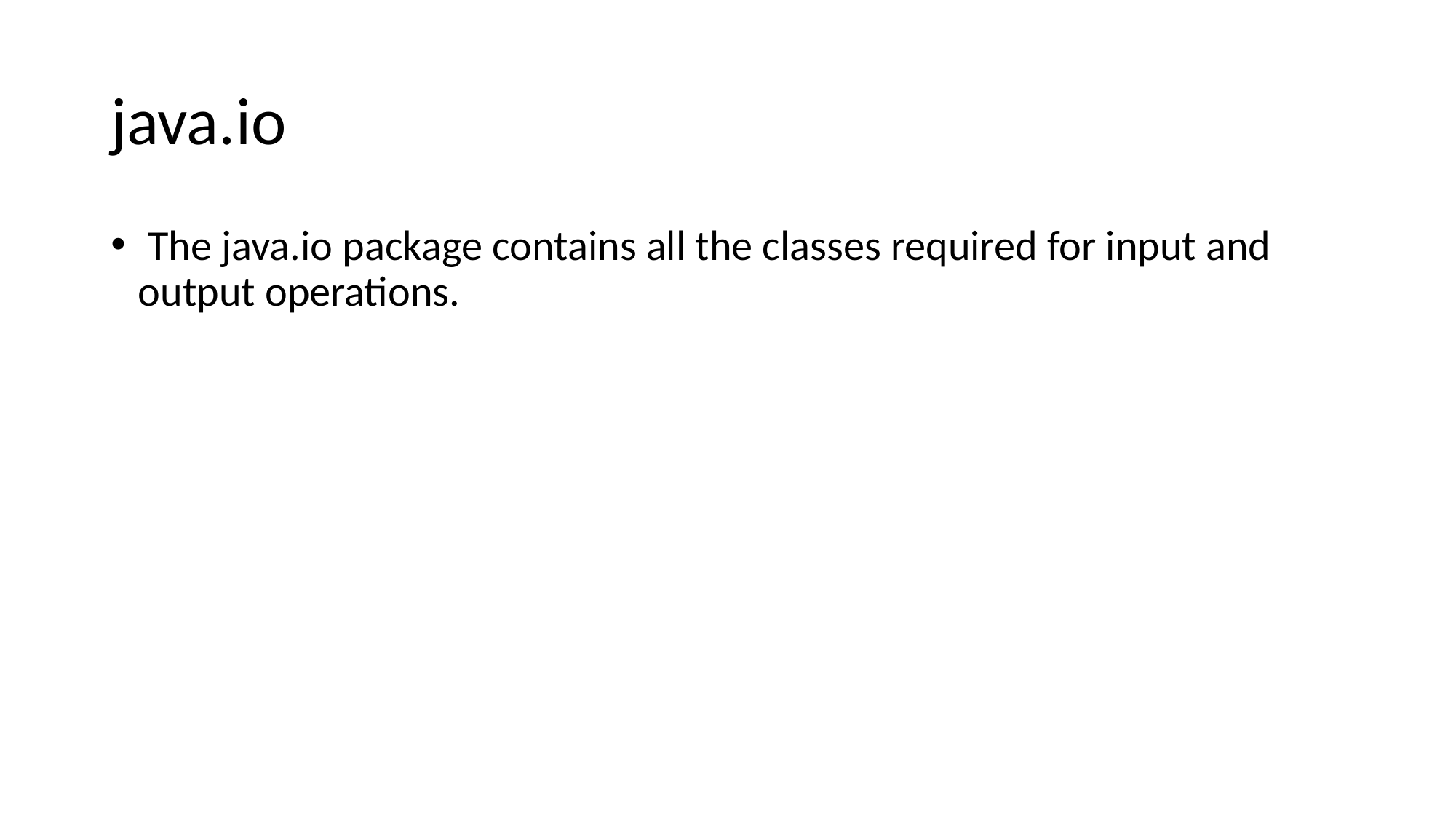

# java.io
 The java.io package contains all the classes required for input and output operations.